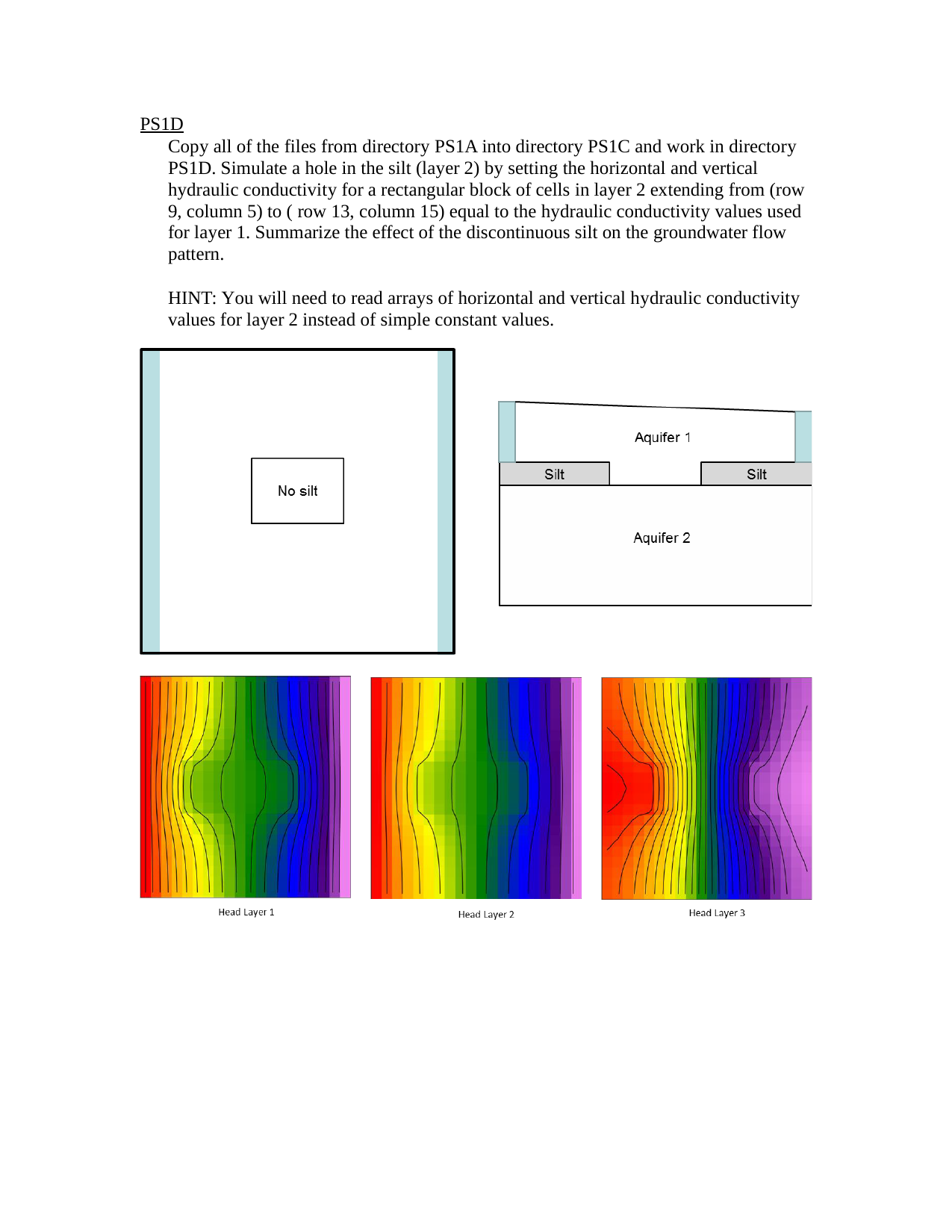

PS1D
Copy all of the files from directory PS1A into directory PS1C and work in directory PS1D. Simulate a hole in the silt (layer 2) by setting the horizontal and vertical hydraulic conductivity for a rectangular block of cells in layer 2 extending from (row 9, column 5) to ( row 13, column 15) equal to the hydraulic conductivity values used for layer 1. Summarize the effect of the discontinuous silt on the groundwater flow pattern.

HINT: You will need to read arrays of horizontal and vertical hydraulic conductivity values for layer 2 instead of simple constant values.